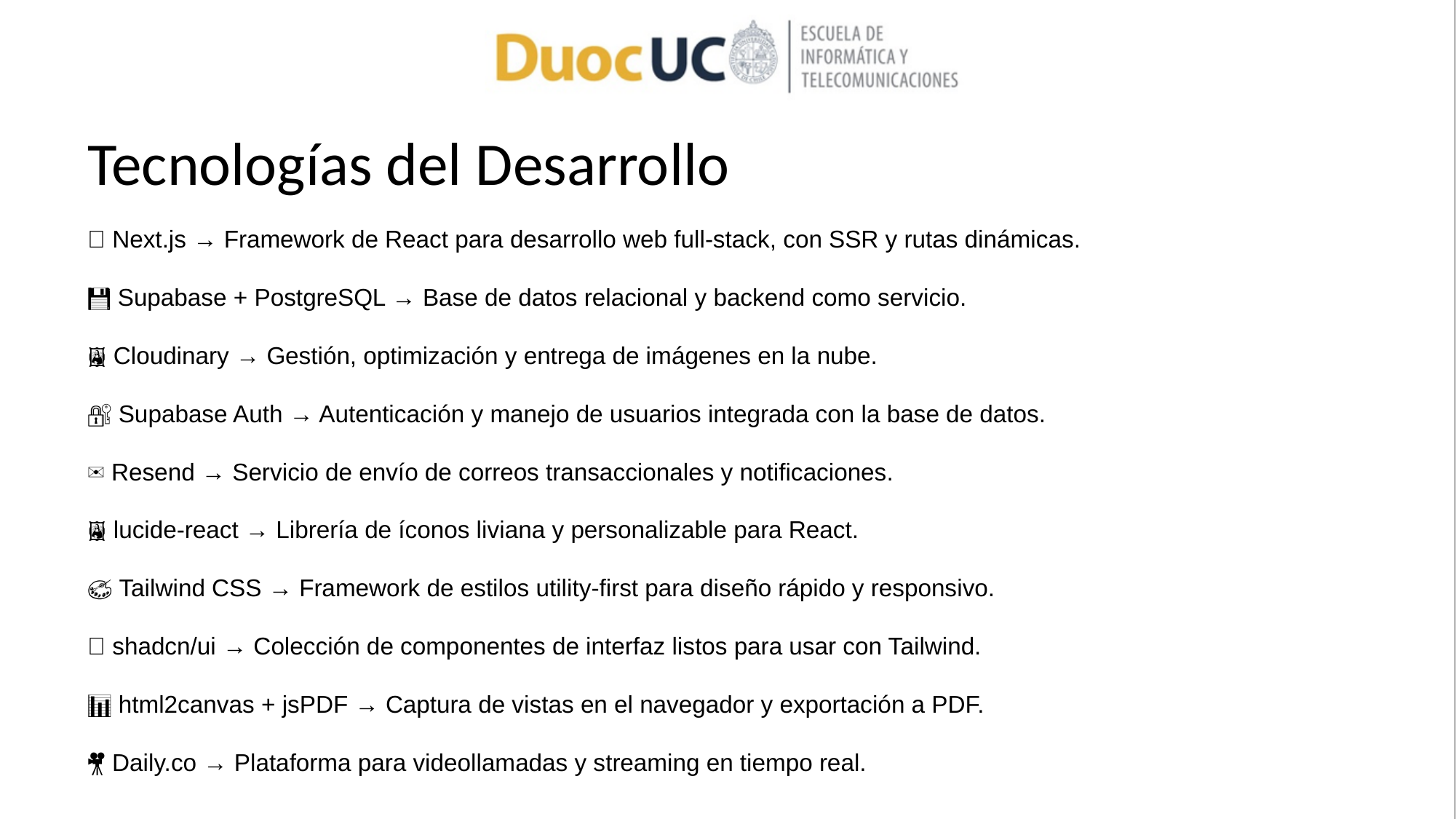

# Tecnologías del Desarrollo
🧩 Next.js → Framework de React para desarrollo web full-stack, con SSR y rutas dinámicas.

💾 Supabase + PostgreSQL → Base de datos relacional y backend como servicio.

🖼️ Cloudinary → Gestión, optimización y entrega de imágenes en la nube.

🔐 Supabase Auth → Autenticación y manejo de usuarios integrada con la base de datos.

✉️ Resend → Servicio de envío de correos transaccionales y notificaciones.

🖼️ lucide-react → Librería de íconos liviana y personalizable para React.

🎨 Tailwind CSS → Framework de estilos utility-first para diseño rápido y responsivo.

🧩 shadcn/ui → Colección de componentes de interfaz listos para usar con Tailwind.

📊 html2canvas + jsPDF → Captura de vistas en el navegador y exportación a PDF.

🎥 Daily.co → Plataforma para videollamadas y streaming en tiempo real.